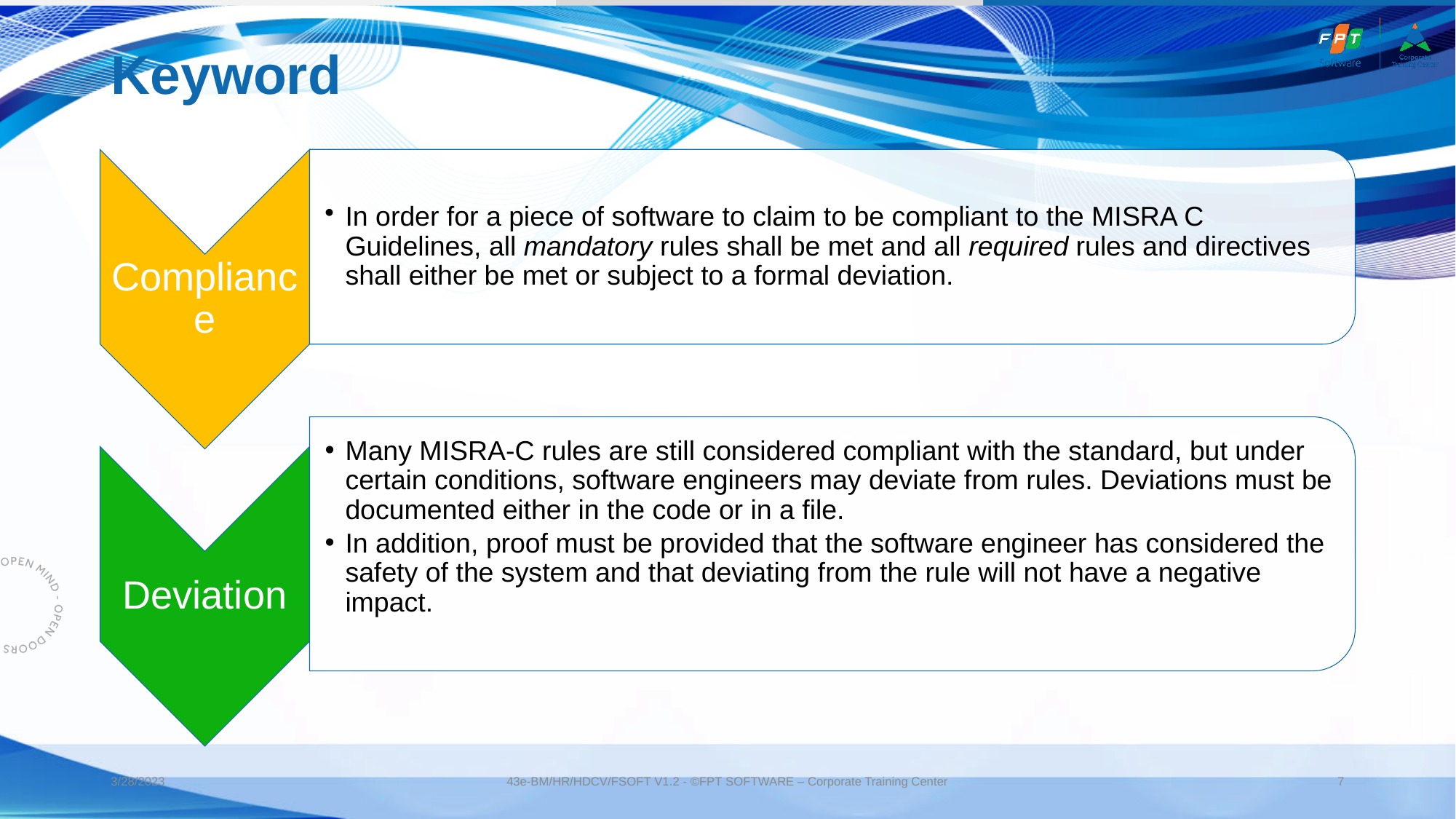

# Keyword
Compliance
In order for a piece of software to claim to be compliant to the MISRA C Guidelines, all mandatory rules shall be met and all required rules and directives shall either be met or subject to a formal deviation.
Deviation
Many MISRA-C rules are still considered compliant with the standard, but under certain conditions, software engineers may deviate from rules. Deviations must be documented either in the code or in a file.
In addition, proof must be provided that the software engineer has considered the safety of the system and that deviating from the rule will not have a negative impact.

3/28/2023
43e-BM/HR/HDCV/FSOFT V1.2 - ©FPT SOFTWARE – Corporate Training Center
7